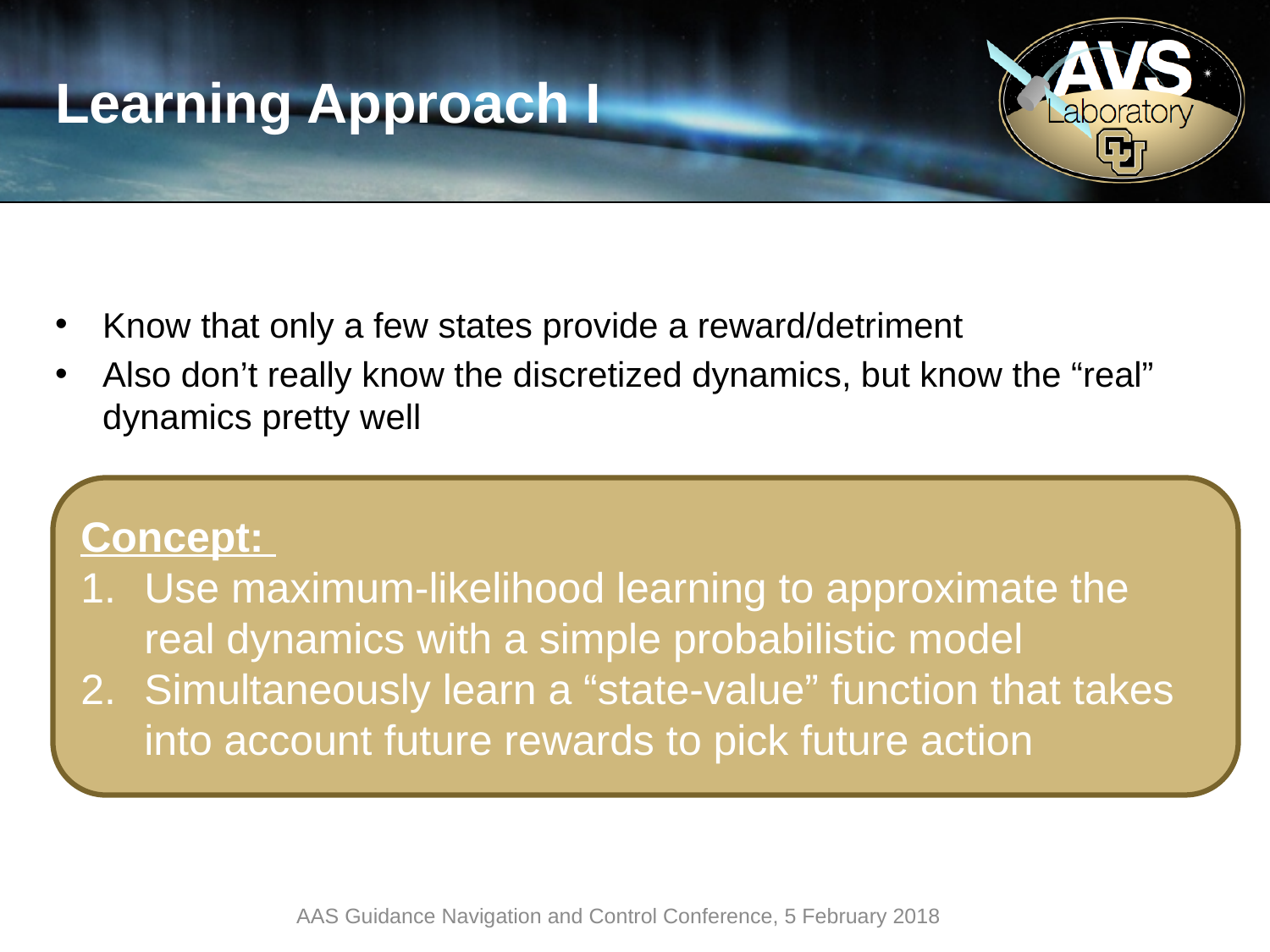

# Learning Approach I
Know that only a few states provide a reward/detriment
Also don’t really know the discretized dynamics, but know the “real” dynamics pretty well

Concept:
Use maximum-likelihood learning to approximate the real dynamics with a simple probabilistic model
Simultaneously learn a “state-value” function that takes into account future rewards to pick future action
AAS Guidance Navigation and Control Conference, 5 February 2018